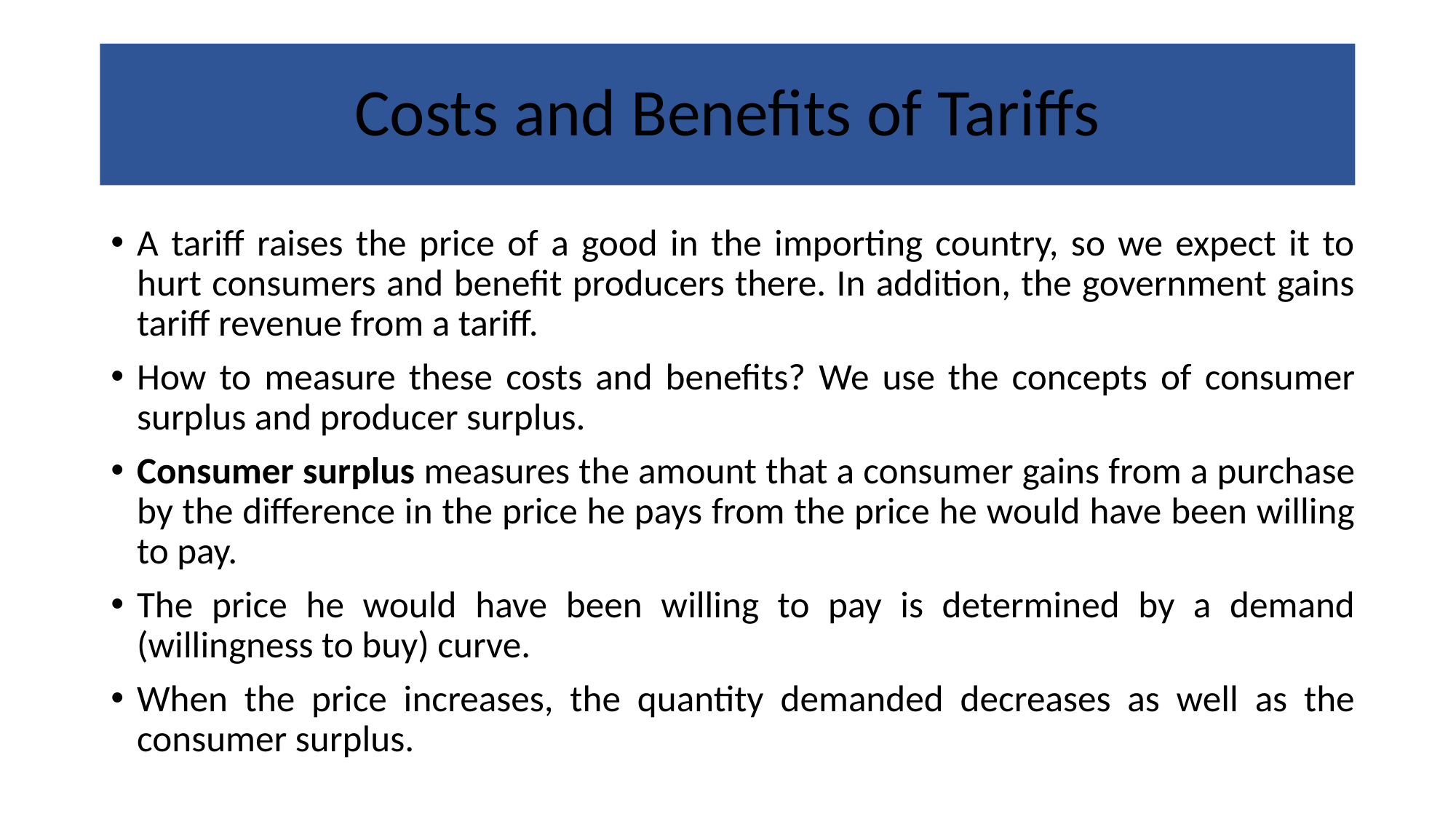

# Costs and Benefits of Tariffs
A tariff raises the price of a good in the importing country, so we expect it to hurt consumers and benefit producers there. In addition, the government gains tariff revenue from a tariff.
How to measure these costs and benefits? We use the concepts of consumer surplus and producer surplus.
Consumer surplus measures the amount that a consumer gains from a purchase by the difference in the price he pays from the price he would have been willing to pay.
The price he would have been willing to pay is determined by a demand (willingness to buy) curve.
When the price increases, the quantity demanded decreases as well as the consumer surplus.